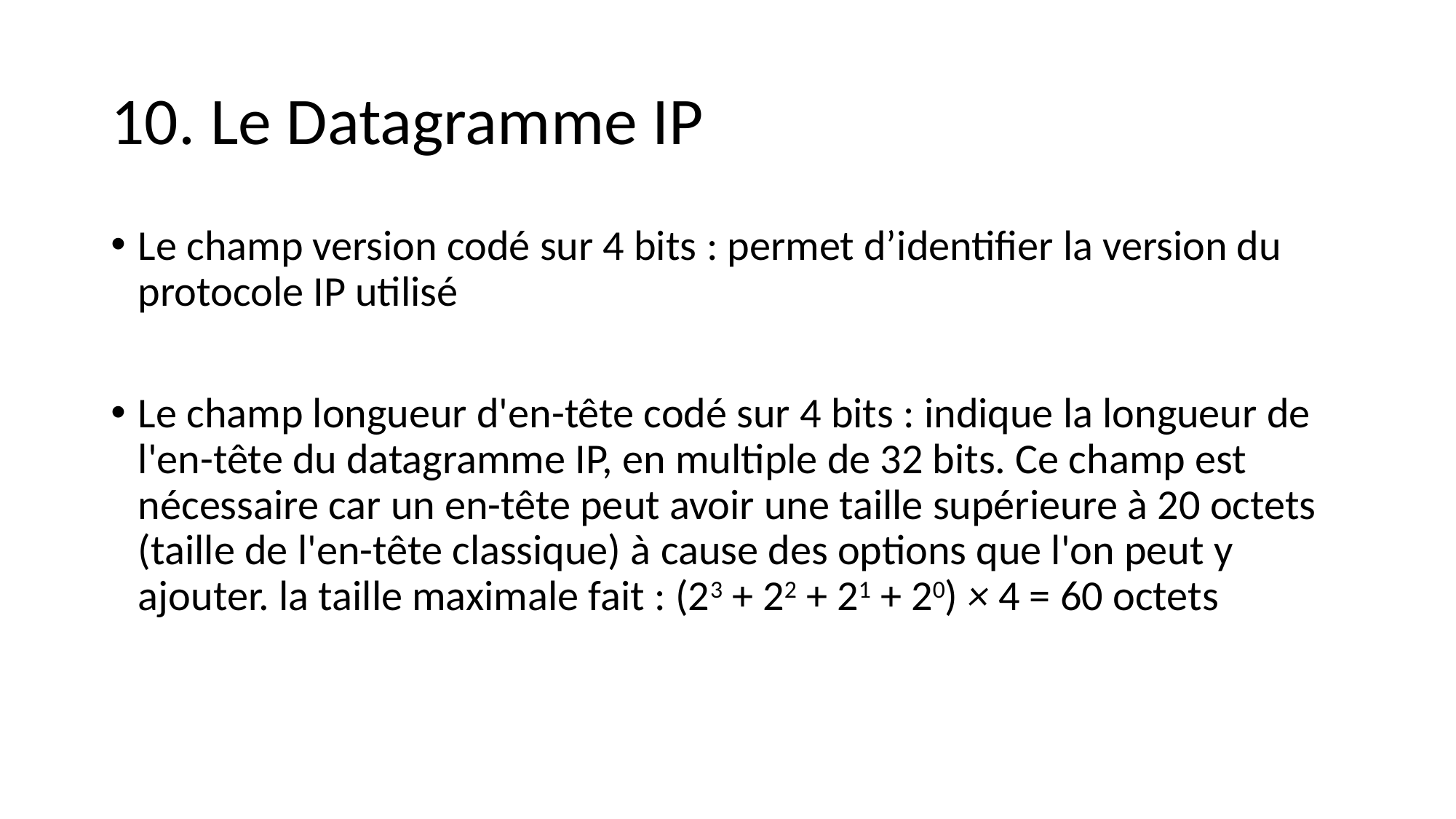

# 10. Le Datagramme IP
Le champ version codé sur 4 bits : permet d’identifier la version du protocole IP utilisé

Le champ longueur d'en-tête codé sur 4 bits : indique la longueur de l'en-tête du datagramme IP, en multiple de 32 bits. Ce champ est nécessaire car un en-tête peut avoir une taille supérieure à 20 octets (taille de l'en-tête classique) à cause des options que l'on peut y ajouter. la taille maximale fait : (23 + 22 + 21 + 20) × 4 = 60 octets